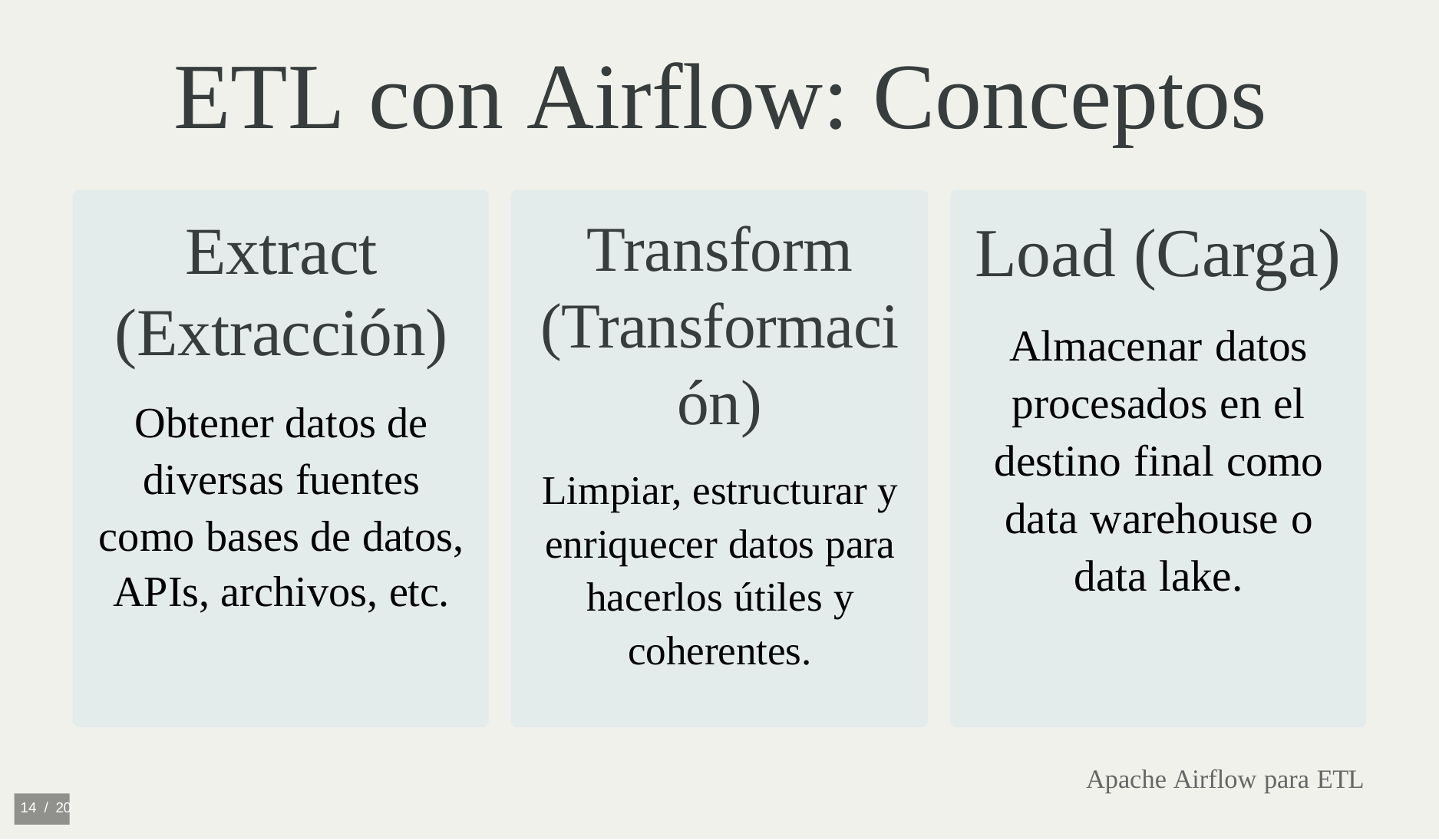

# ETL con Airflow: Conceptos
Load (Carga)
Almacenar datos procesados en el destino final como data warehouse o data lake.

Extract (Extracción)
Obtener datos de diversas fuentes
como bases de datos, APIs, archivos, etc.
Transform (Transformaci ón)
Limpiar, estructurar y enriquecer datos para hacerlos útiles y coherentes.
Apache Airflow para ETL

14 / 20